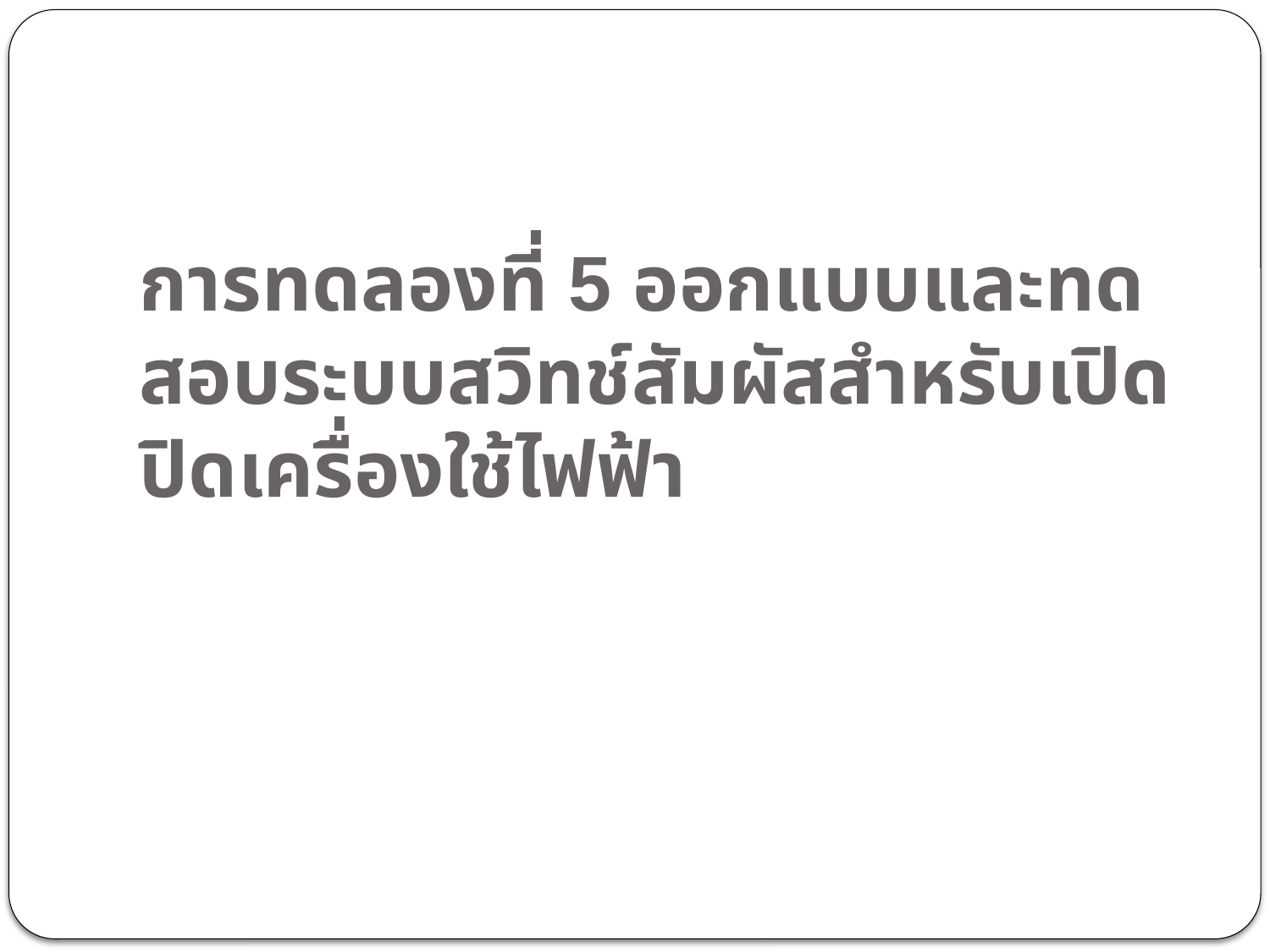

# การทดลองที่ 5 ออกแบบและทดสอบระบบสวิทช์สัมผัสสำหรับเปิดปิดเครื่องใช้ไฟฟ้า